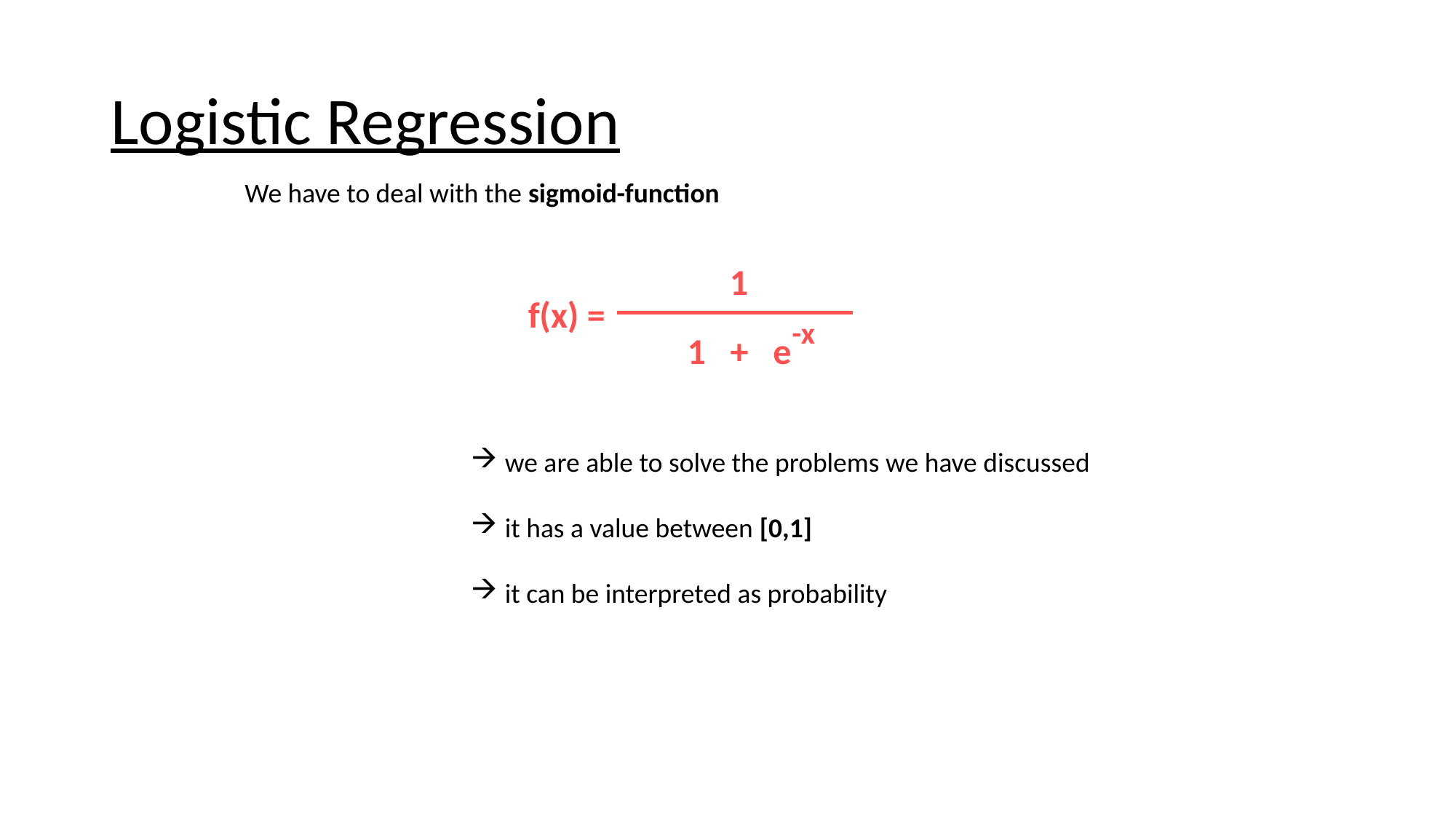

# Logistic Regression
We have to deal with the sigmoid-function
1
f(x) =
-x
1   +   e
we are able to solve the problems we have discussed

it has a value between [0,1]

it can be interpreted as probability